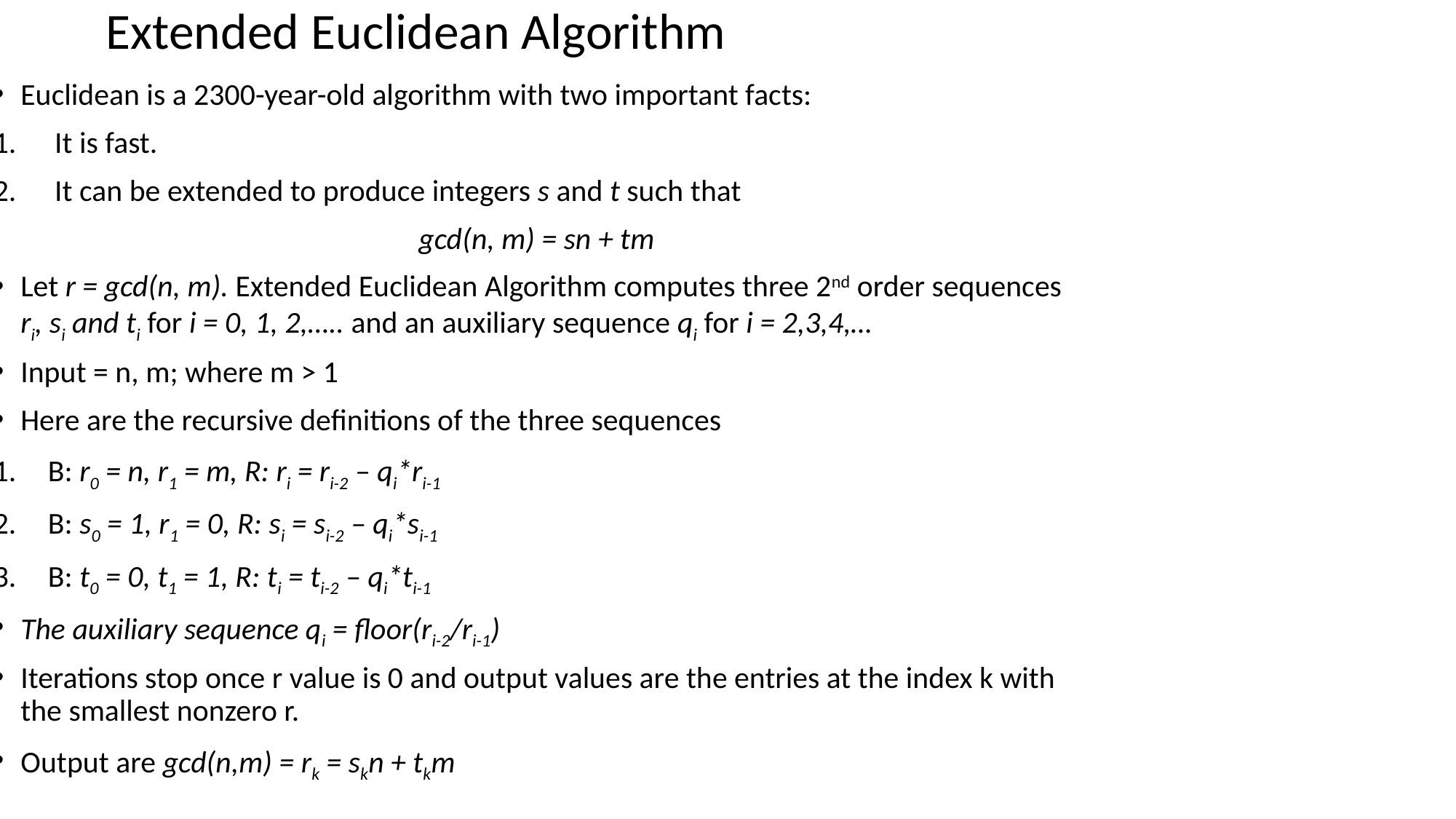

# Extended Euclidean Algorithm
Euclidean is a 2300-year-old algorithm with two important facts:
It is fast.
It can be extended to produce integers s and t such that
gcd(n, m) = sn + tm
Let r = gcd(n, m). Extended Euclidean Algorithm computes three 2nd order sequences ri, si and ti for i = 0, 1, 2,….. and an auxiliary sequence qi for i = 2,3,4,…
Input = n, m; where m > 1
Here are the recursive definitions of the three sequences
B: r0 = n, r1 = m, R: ri = ri-2 – qi*ri-1
B: s0 = 1, r1 = 0, R: si = si-2 – qi*si-1
B: t0 = 0, t1 = 1, R: ti = ti-2 – qi*ti-1
The auxiliary sequence qi = floor(ri-2/ri-1)
Iterations stop once r value is 0 and output values are the entries at the index k with the smallest nonzero r.
Output are gcd(n,m) = rk = skn + tkm